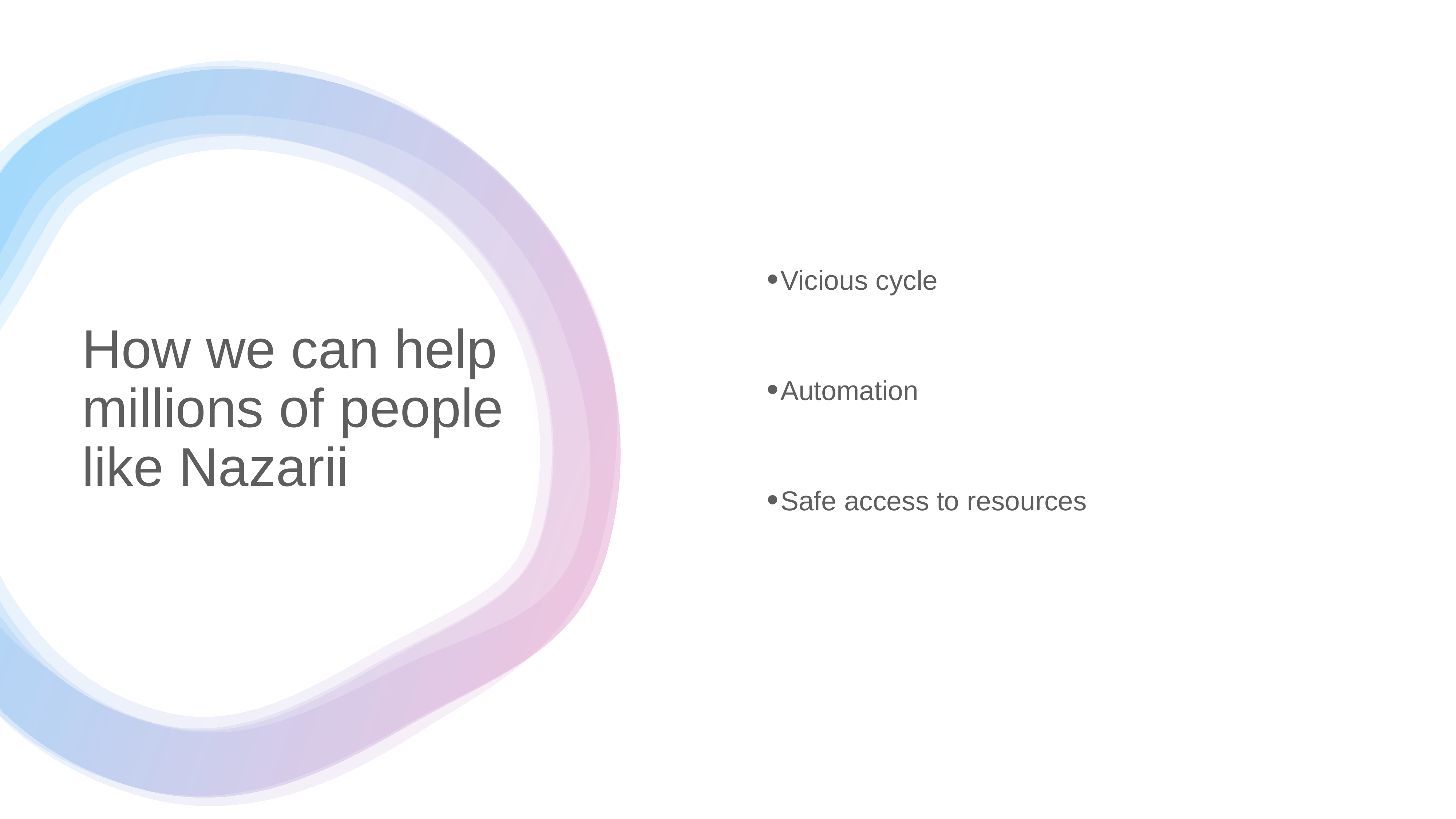

Vicious cycle
Automation
Safe access to resources

# How we can help millions of people like Nazarii